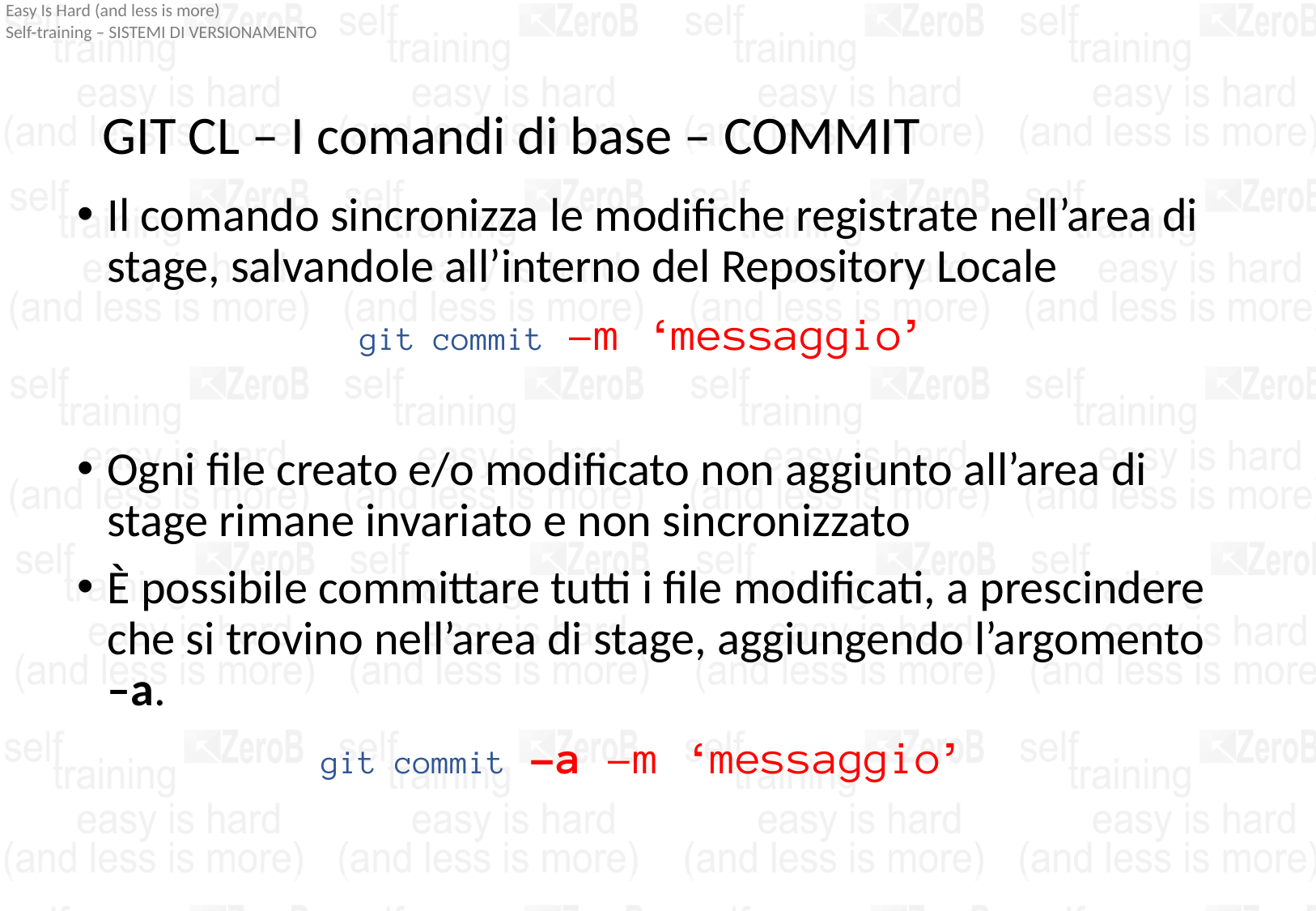

# GIT CL – I comandi di base – COMMIT
Il comando sincronizza le modifiche registrate nell’area di stage, salvandole all’interno del Repository Locale
git commit -m ‘messaggio’

Ogni file creato e/o modificato non aggiunto all’area di stage rimane invariato e non sincronizzato
È possibile committare tutti i file modificati, a prescindere che si trovino nell’area di stage, aggiungendo l’argomento –a.
git commit –a -m ‘messaggio’